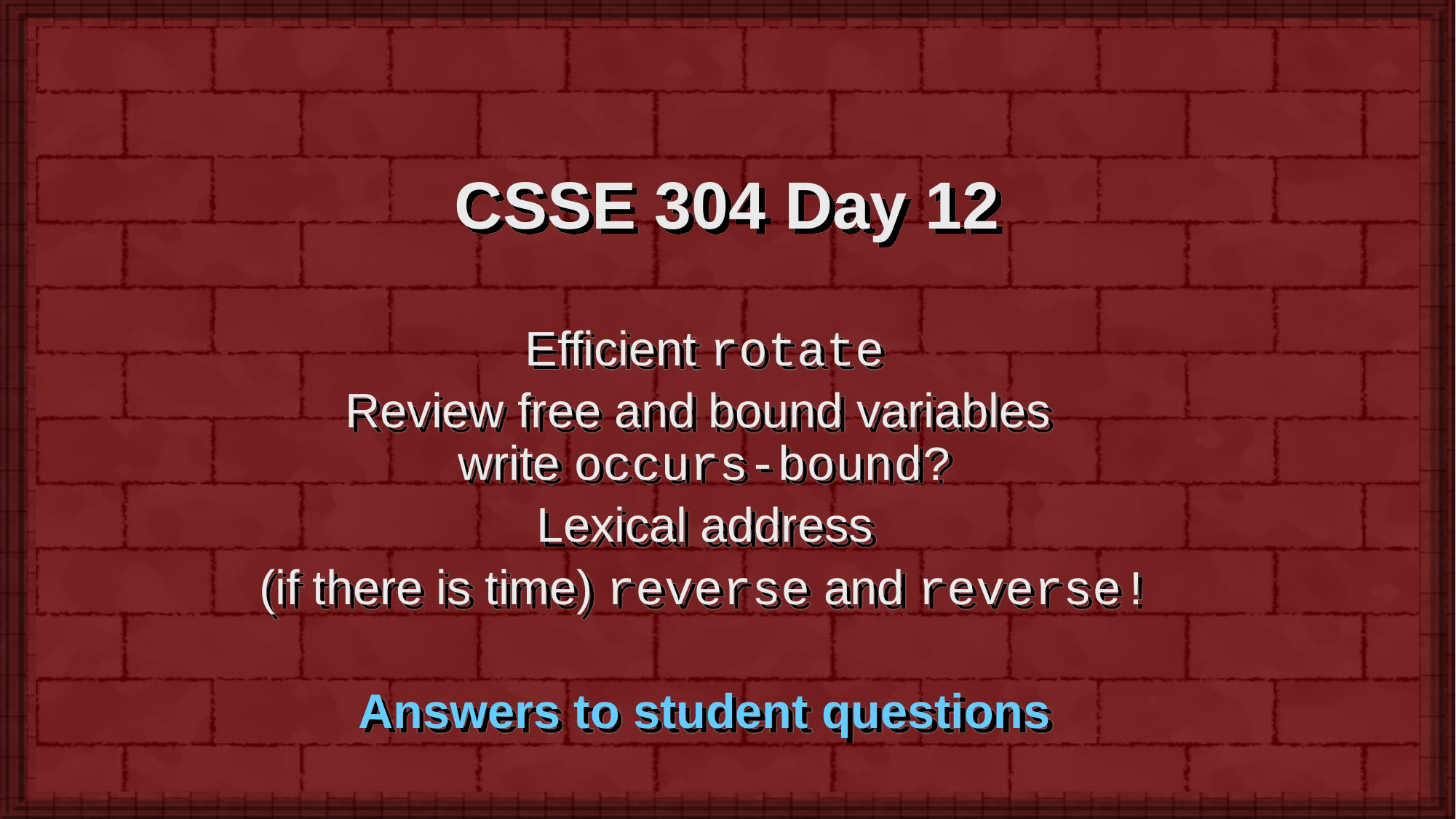

# CSSE 304 Day 12
Efficient rotate
Review free and bound variables
write occurs-bound?
Lexical address
(if there is time) reverse and reverse!

Answers to student questions